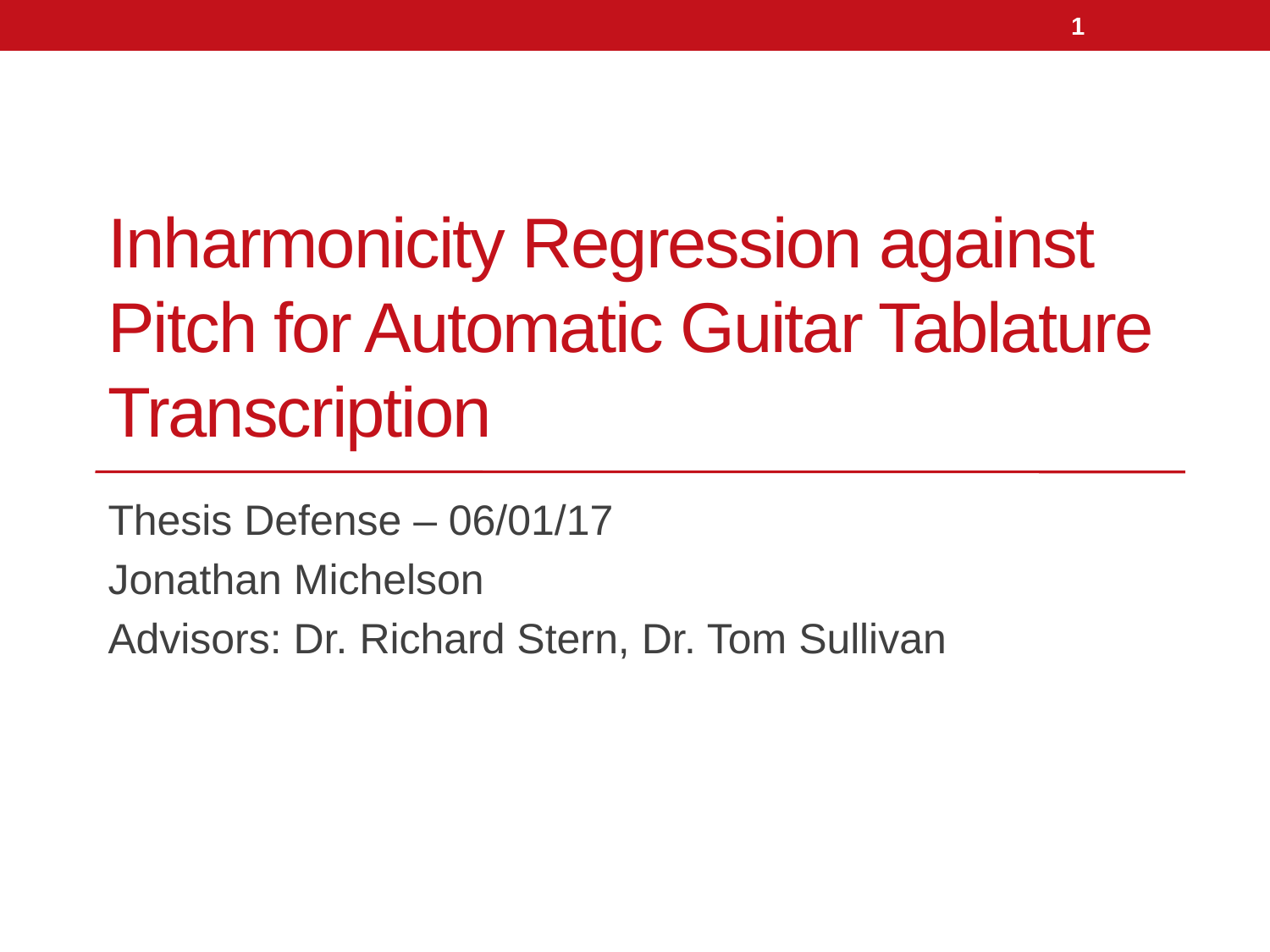

1
# Inharmonicity Regression against Pitch for Automatic Guitar Tablature Transcription
Thesis Defense – 06/01/17
Jonathan Michelson
Advisors: Dr. Richard Stern, Dr. Tom Sullivan